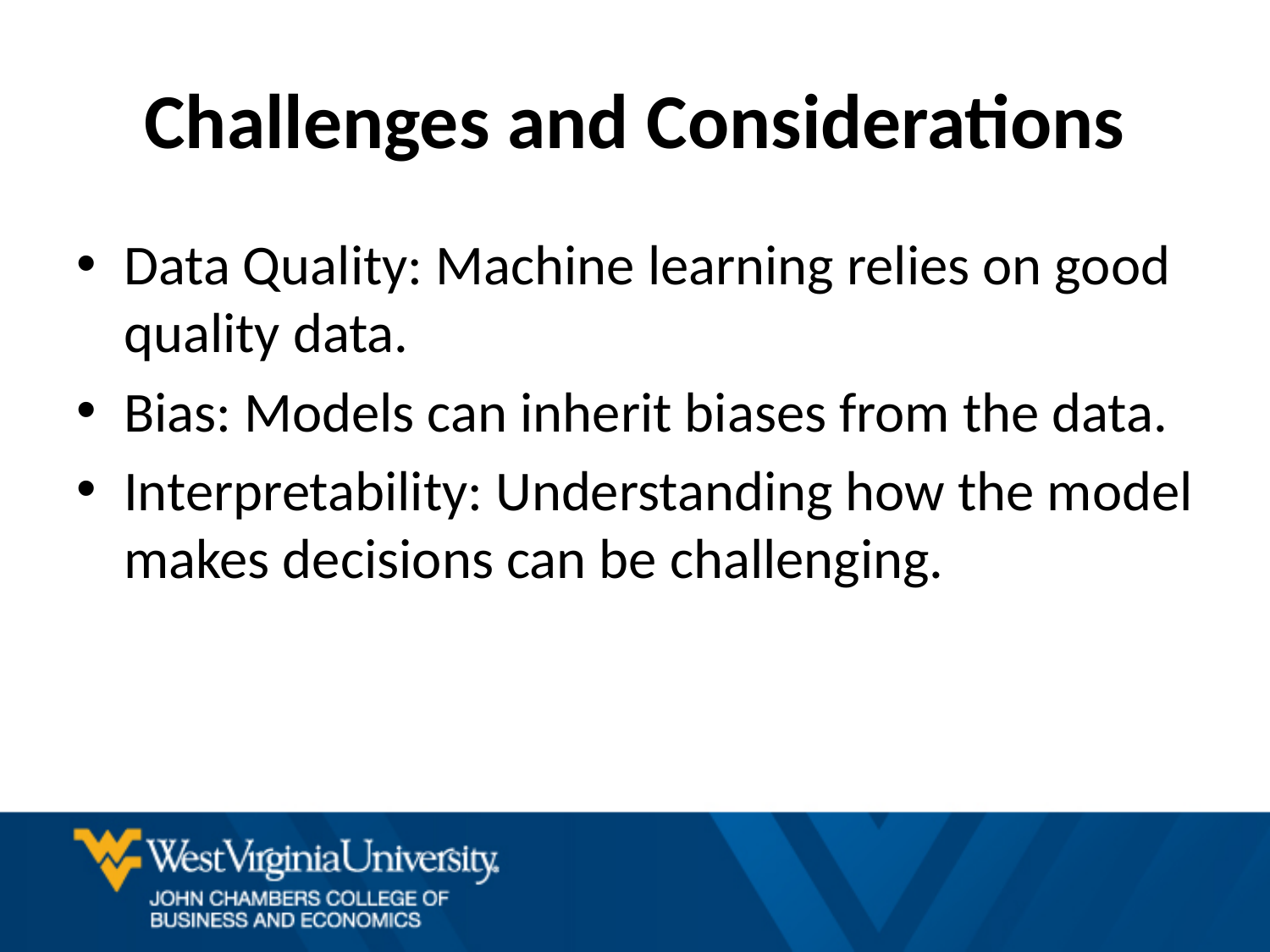

# Challenges and Considerations
Data Quality: Machine learning relies on good quality data.
Bias: Models can inherit biases from the data.
Interpretability: Understanding how the model makes decisions can be challenging.